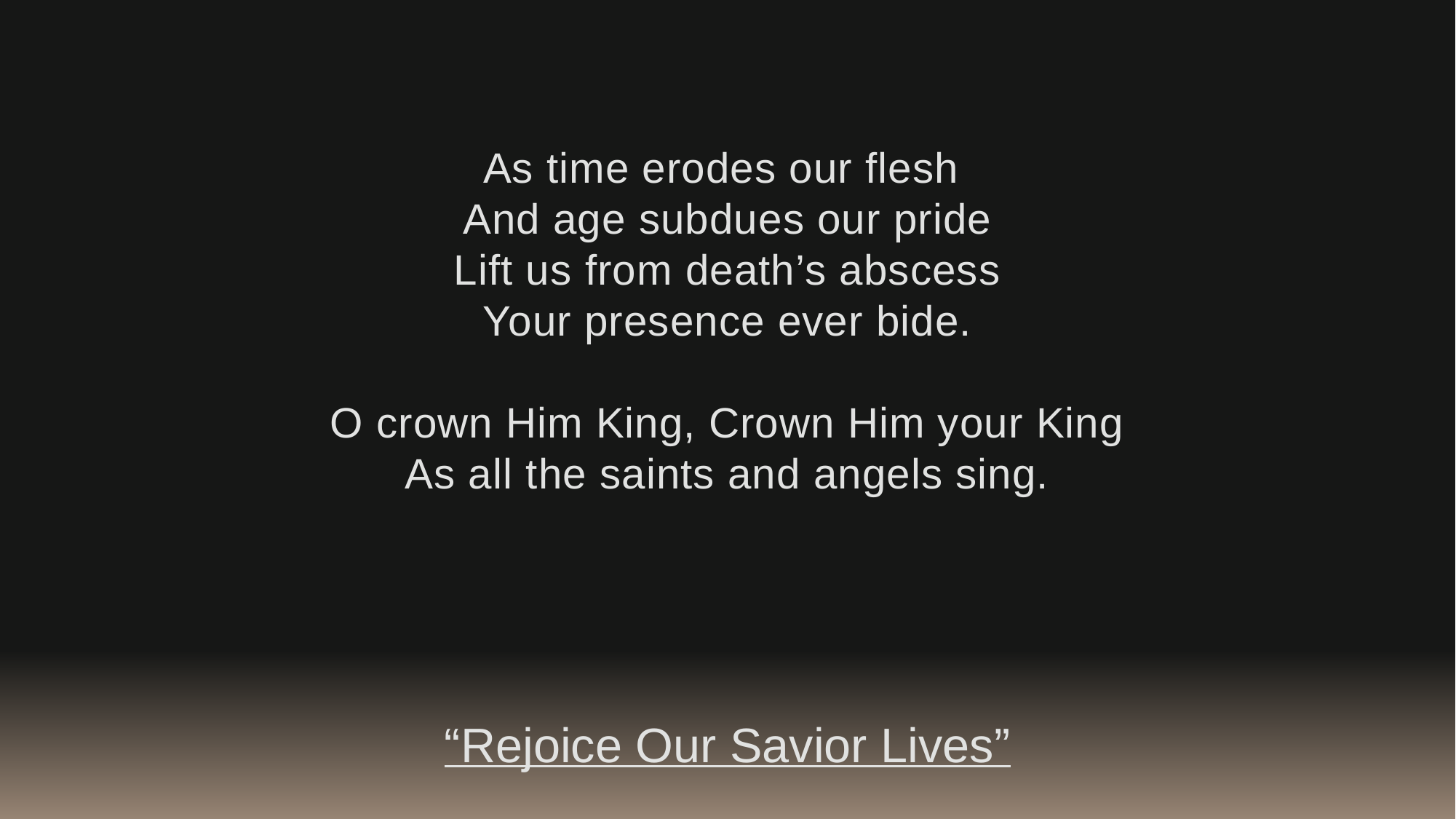

As time erodes our flesh
And age subdues our pride
Lift us from death’s abscess
Your presence ever bide.

O crown Him King, Crown Him your King
As all the saints and angels sing.

“Rejoice Our Savior Lives”